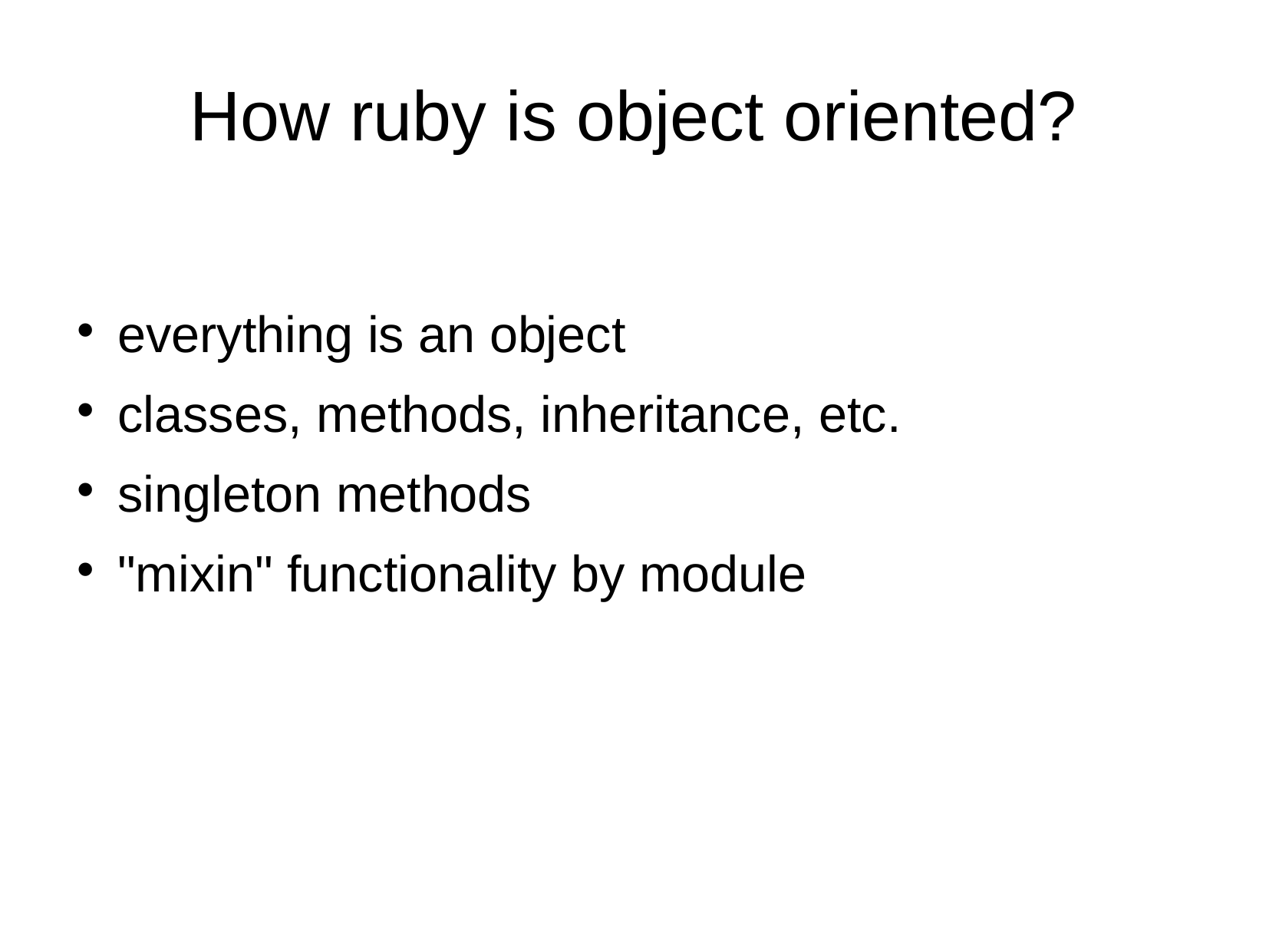

# How ruby is object oriented?

everything is an object
classes, methods, inheritance, etc.
singleton methods
"mixin" functionality by module